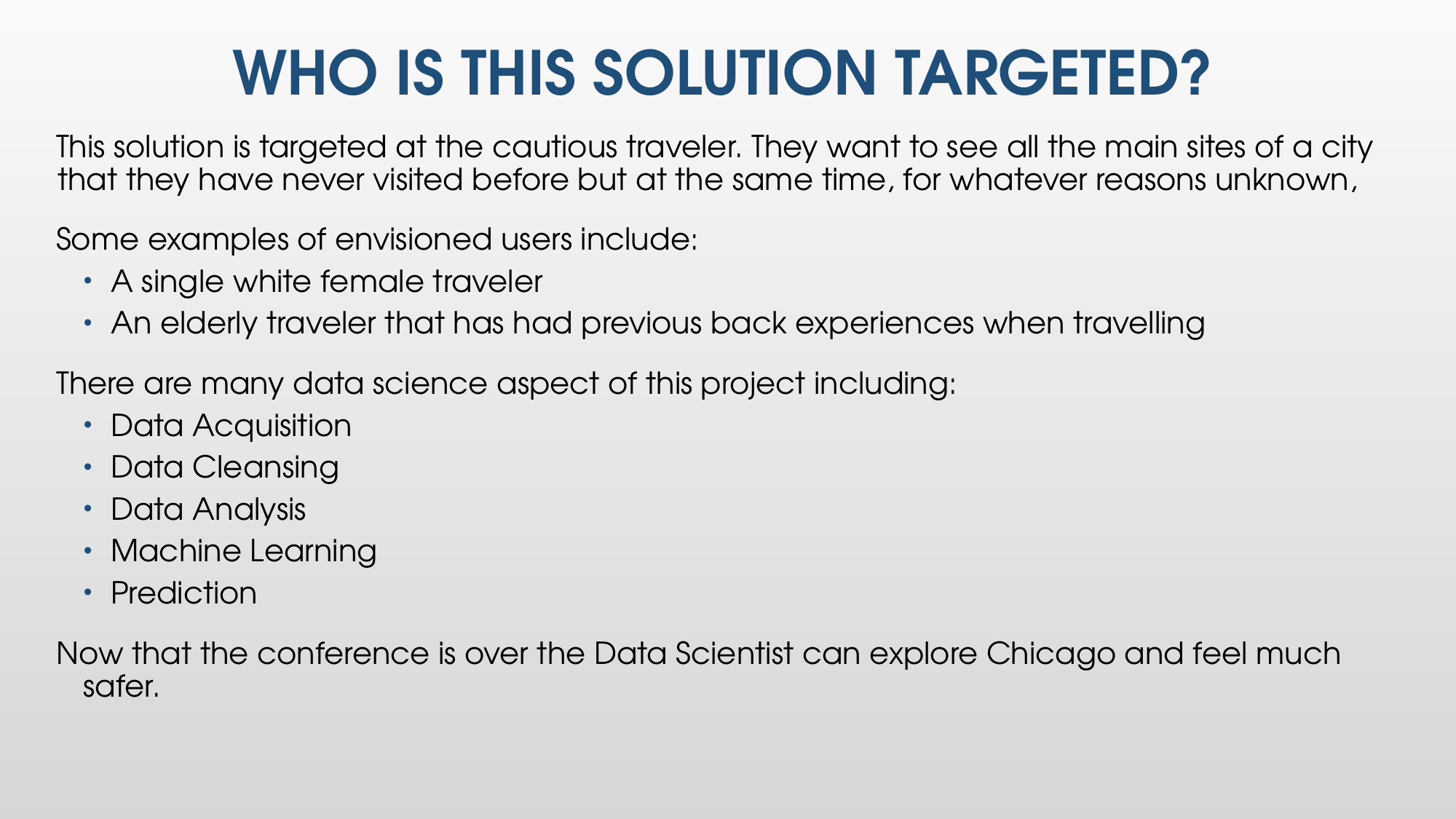

# Who is this solution targeted?
This solution is targeted at the cautious traveler. They want to see all the main sites of a city that they have never visited before but at the same time, for whatever reasons unknown,
Some examples of envisioned users include:
A single white female traveler
An elderly traveler that has had previous back experiences when travelling
There are many data science aspect of this project including:
Data Acquisition
Data Cleansing
Data Analysis
Machine Learning
Prediction
Now that the conference is over the Data Scientist can explore Chicago and feel much safer.